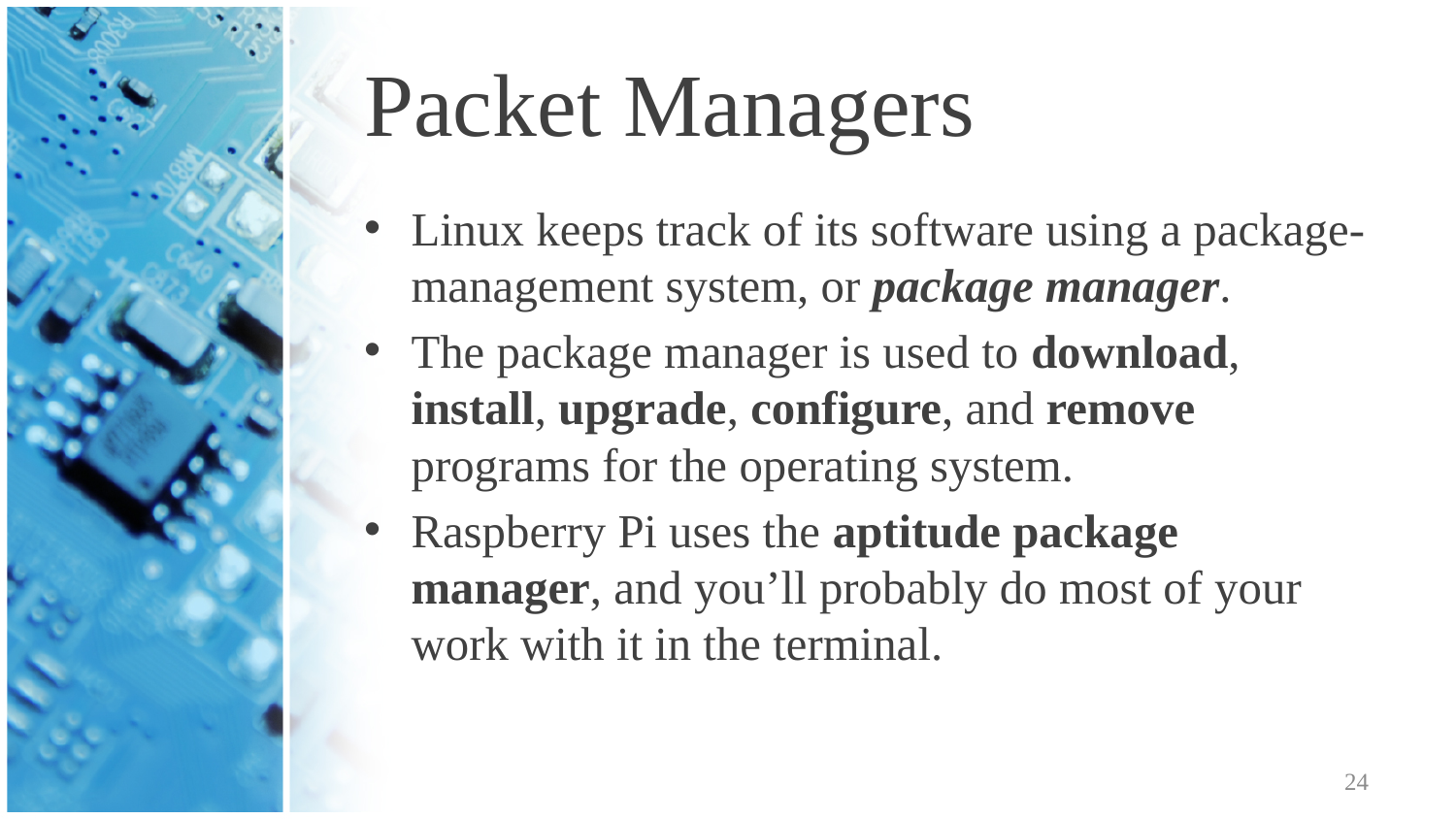

# Packet Managers
Linux keeps track of its software using a package-management system, or package manager.
The package manager is used to download, install, upgrade, configure, and remove programs for the operating system.
Raspberry Pi uses the aptitude package manager, and you’ll probably do most of your work with it in the terminal.
24